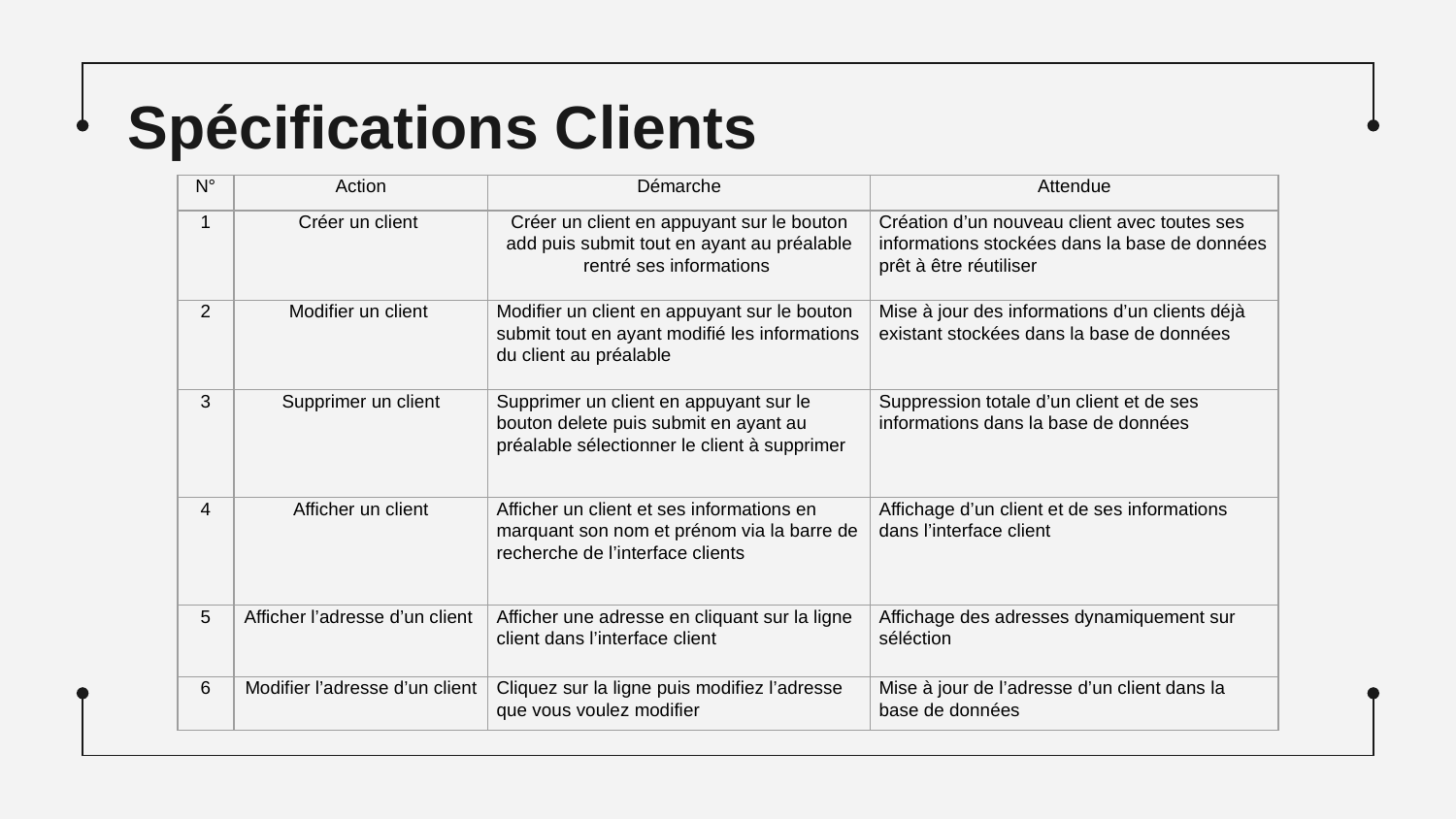

# Spécifications Clients
| N° | Action | Démarche | Attendue |
| --- | --- | --- | --- |
| 1 | Créer un client | Créer un client en appuyant sur le bouton add puis submit tout en ayant au préalable rentré ses informations | Création d’un nouveau client avec toutes ses informations stockées dans la base de données prêt à être réutiliser |
| 2 | Modifier un client | Modifier un client en appuyant sur le bouton submit tout en ayant modifié les informations du client au préalable | Mise à jour des informations d’un clients déjà existant stockées dans la base de données |
| 3 | Supprimer un client | Supprimer un client en appuyant sur le bouton delete puis submit en ayant au préalable sélectionner le client à supprimer | Suppression totale d’un client et de ses informations dans la base de données |
| 4 | Afficher un client | Afficher un client et ses informations en marquant son nom et prénom via la barre de recherche de l’interface clients | Affichage d’un client et de ses informations dans l’interface client |
| 5 | Afficher l’adresse d’un client | Afficher une adresse en cliquant sur la ligne client dans l’interface client | Affichage des adresses dynamiquement sur séléction |
| 6 | Modifier l’adresse d’un client | Cliquez sur la ligne puis modifiez l’adresse que vous voulez modifier | Mise à jour de l’adresse d’un client dans la base de données |